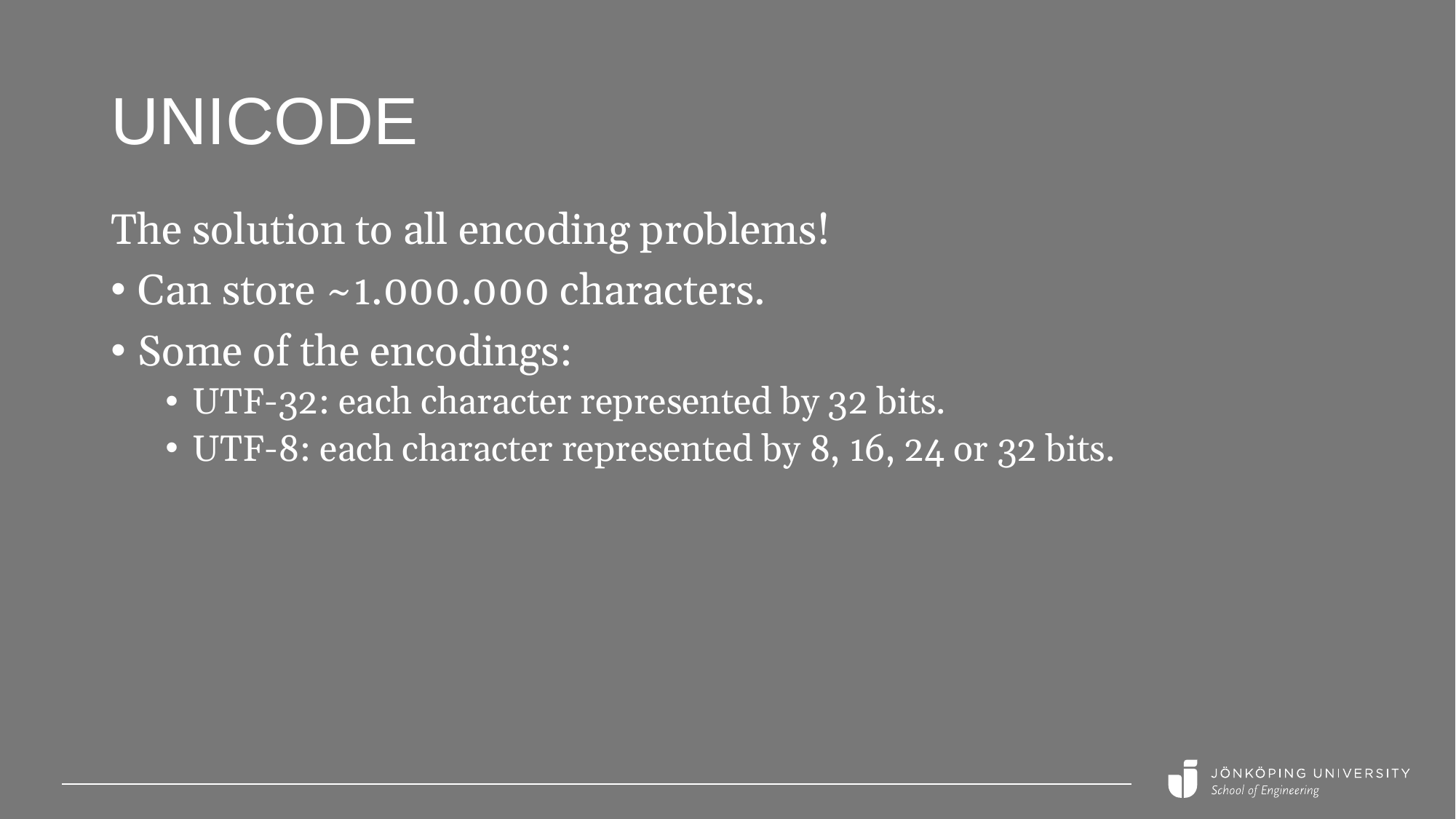

# Unicode
The solution to all encoding problems!
Can store ~1.000.000 characters.
Some of the encodings:
UTF-32: each character represented by 32 bits.
UTF-8: each character represented by 8, 16, 24 or 32 bits.